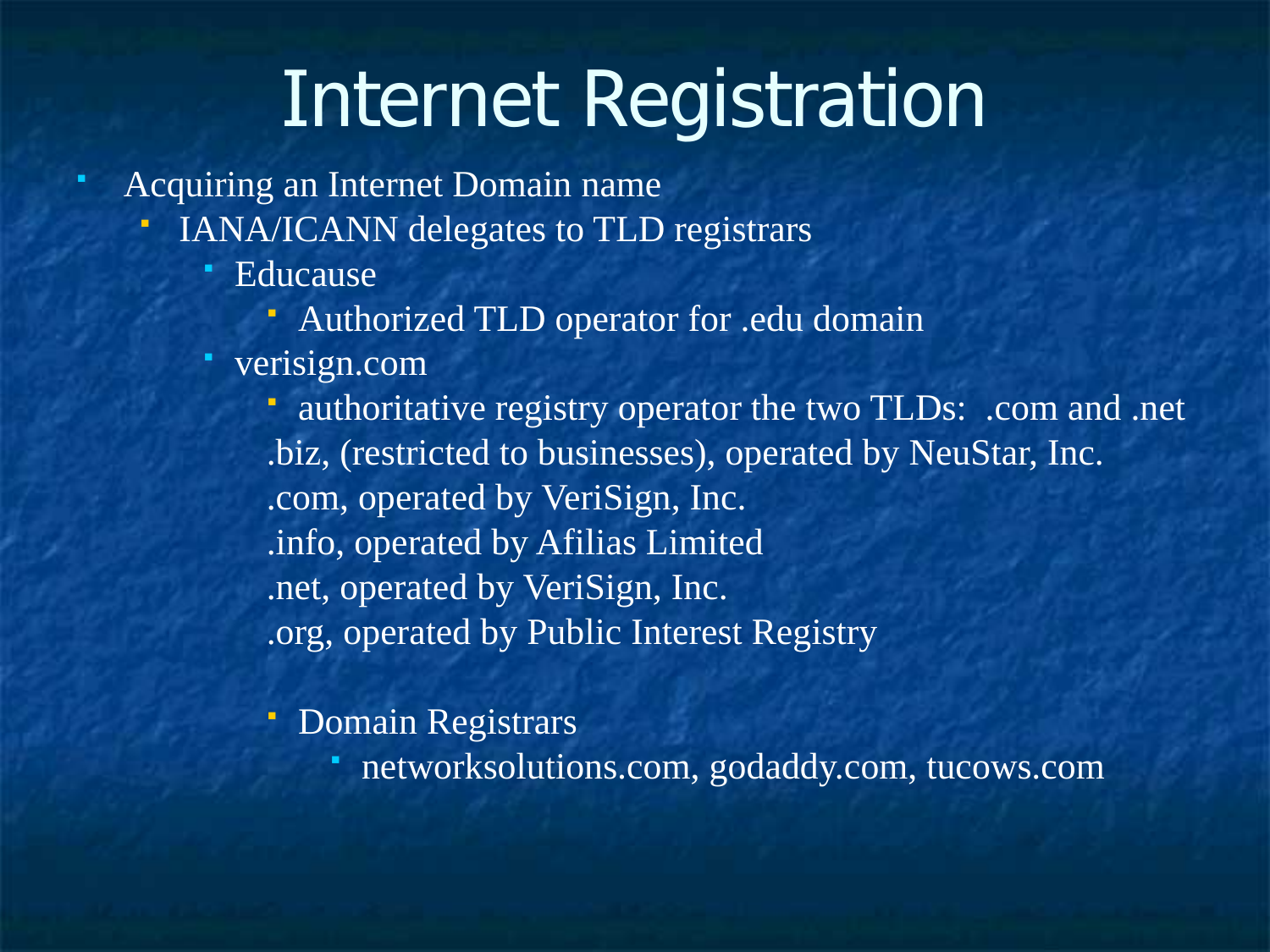

Internet Registration
Acquiring an Internet Domain name
IANA/ICANN delegates to TLD registrars
Educause
Authorized TLD operator for .edu domain
verisign.com
authoritative registry operator the two TLDs:  .com and .net
.biz, (restricted to businesses), operated by NeuStar, Inc.
.com, operated by VeriSign, Inc.
.info, operated by Afilias Limited
.net, operated by VeriSign, Inc.
.org, operated by Public Interest Registry

Domain Registrars
networksolutions.com, godaddy.com, tucows.com